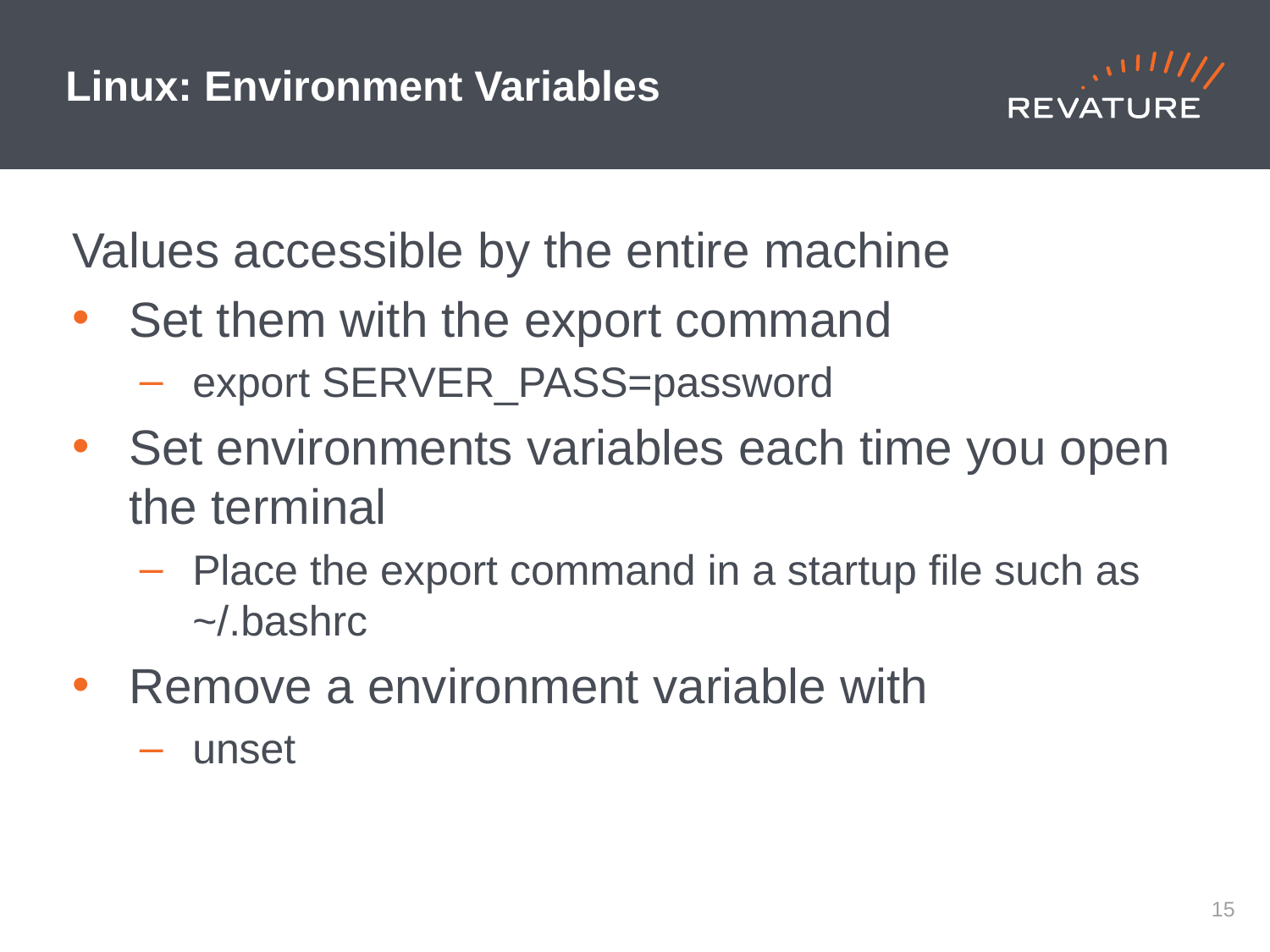

# Linux: Environment Variables
Values accessible by the entire machine
Set them with the export command
export SERVER_PASS=password
Set environments variables each time you open the terminal
Place the export command in a startup file such as ~/.bashrc
Remove a environment variable with
unset
15